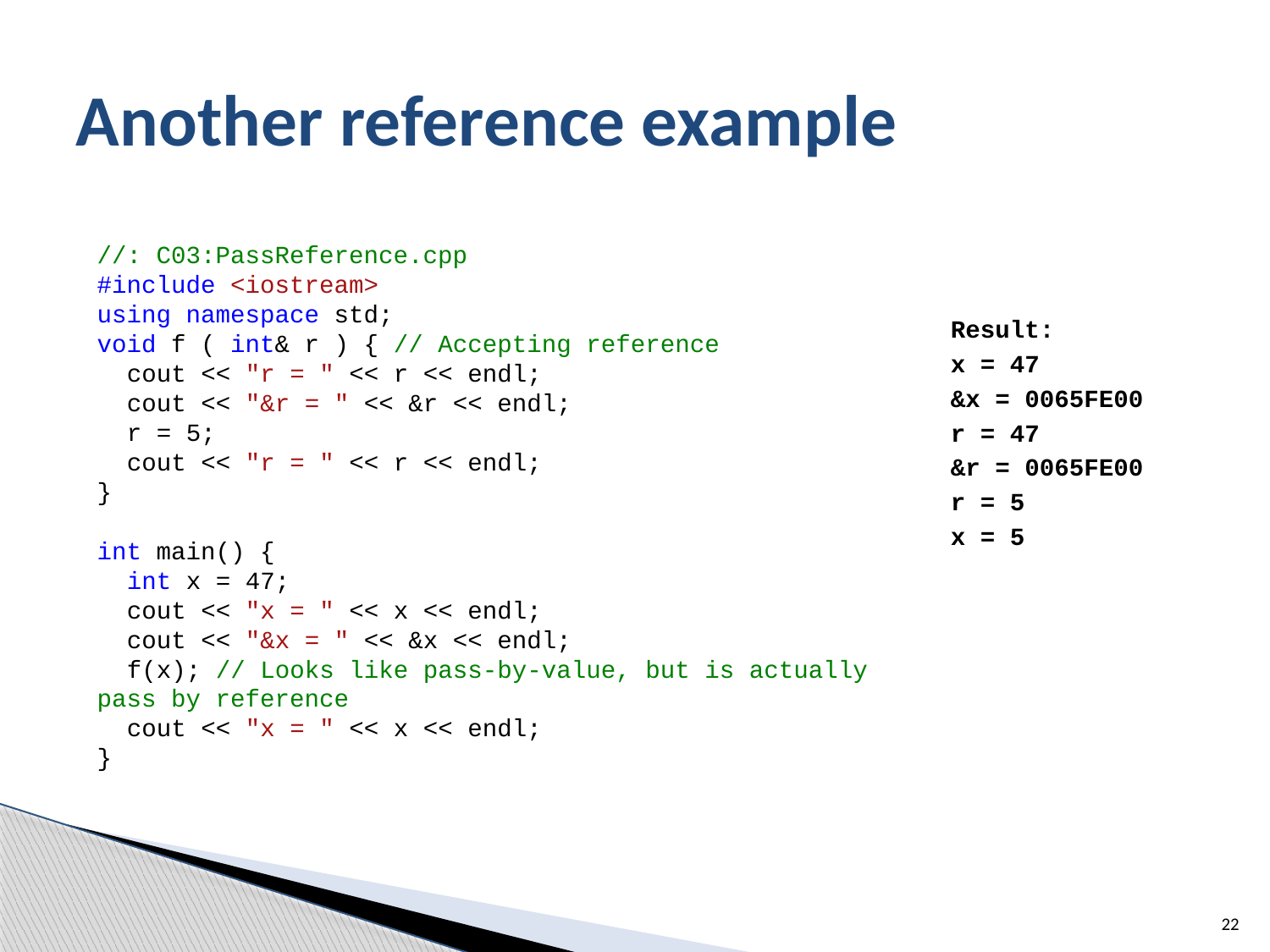

# Another reference example
//: C03:PassReference.cpp
#include <iostream>
using namespace std;
void f ( int& r ) { // Accepting reference
  cout << "r = " << r << endl;
  cout << "&r = " << &r << endl;
  r = 5;
  cout << "r = " << r << endl;
}

int main() {
  int x = 47;
  cout << "x = " << x << endl;
  cout << "&x = " << &x << endl;
  f(x); // Looks like pass-by-value, but is actually pass by reference
  cout << "x = " << x << endl;
}

Result:
x = 47
&x = 0065FE00
r = 47
&r = 0065FE00
r = 5
x = 5
22